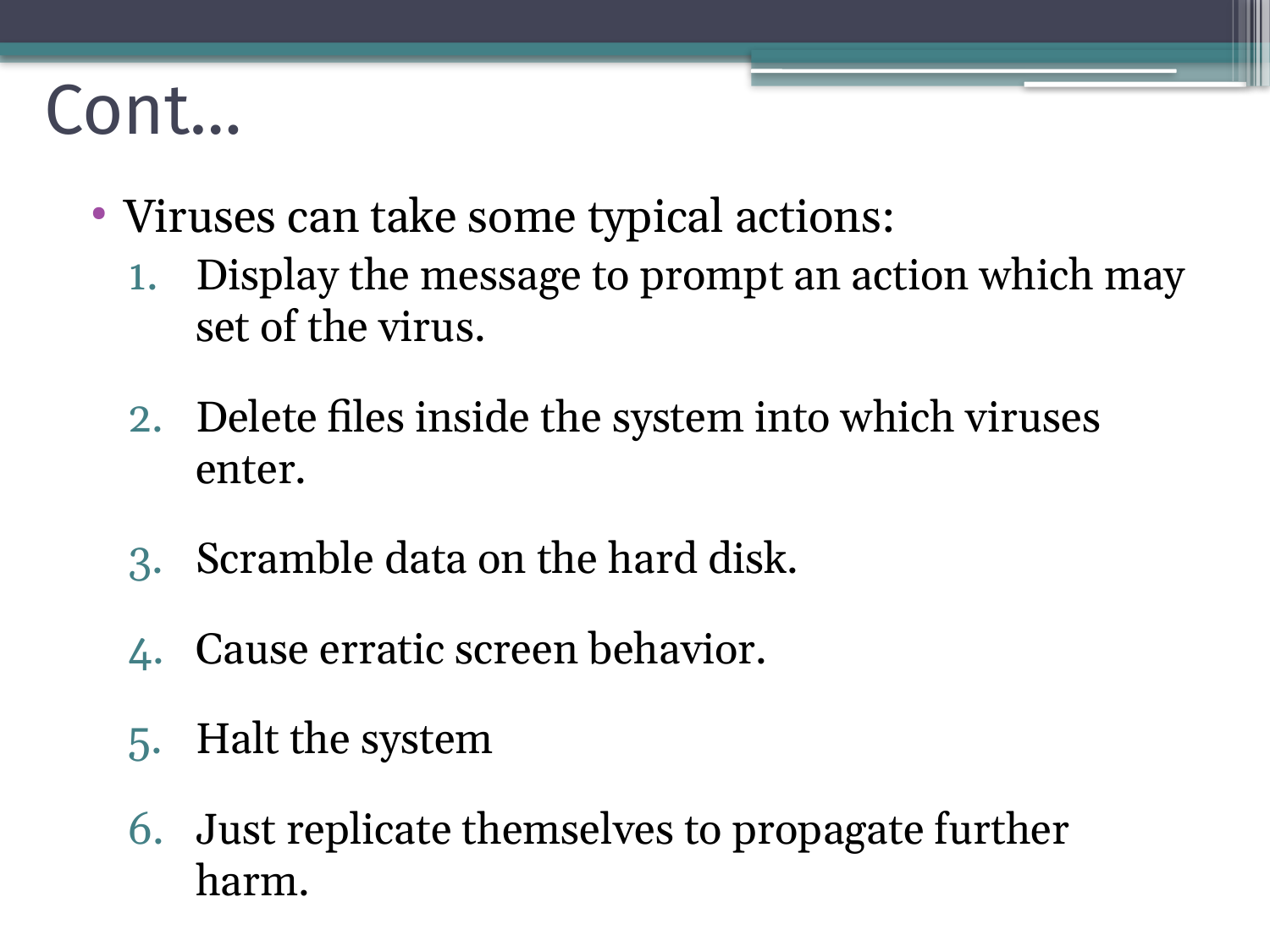

# Cont…
Viruses can take some typical actions:
Display the message to prompt an action which may set of the virus.

Delete files inside the system into which viruses enter.

Scramble data on the hard disk.

Cause erratic screen behavior.

Halt the system

Just replicate themselves to propagate further harm.